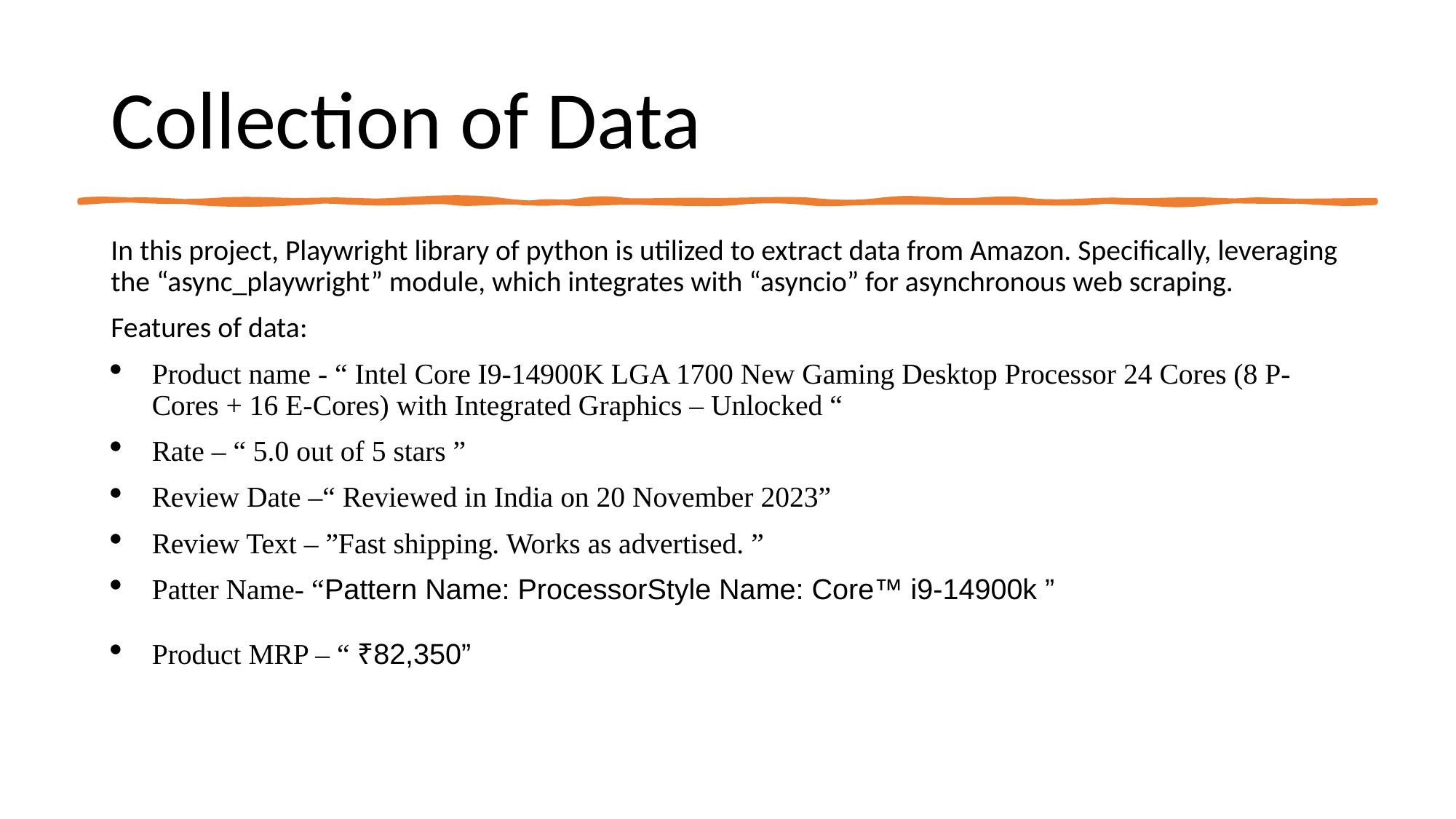

# Collection of Data

In this project, Playwright library of python is utilized to extract data from Amazon. Specifically, leveraging the “async_playwright” module, which integrates with “asyncio” for asynchronous web scraping.
Features of data:
Product name - “ Intel Core I9-14900K LGA 1700 New Gaming Desktop Processor 24 Cores (8 P-Cores + 16 E-Cores) with Integrated Graphics – Unlocked “
Rate – “ 5.0 out of 5 stars ”
Review Date –“ Reviewed in India on 20 November 2023”
Review Text – ”Fast shipping. Works as advertised. ”
Patter Name- “Pattern Name: ProcessorStyle Name: Core™ i9-14900k ”
Product MRP – “ ₹82,350”